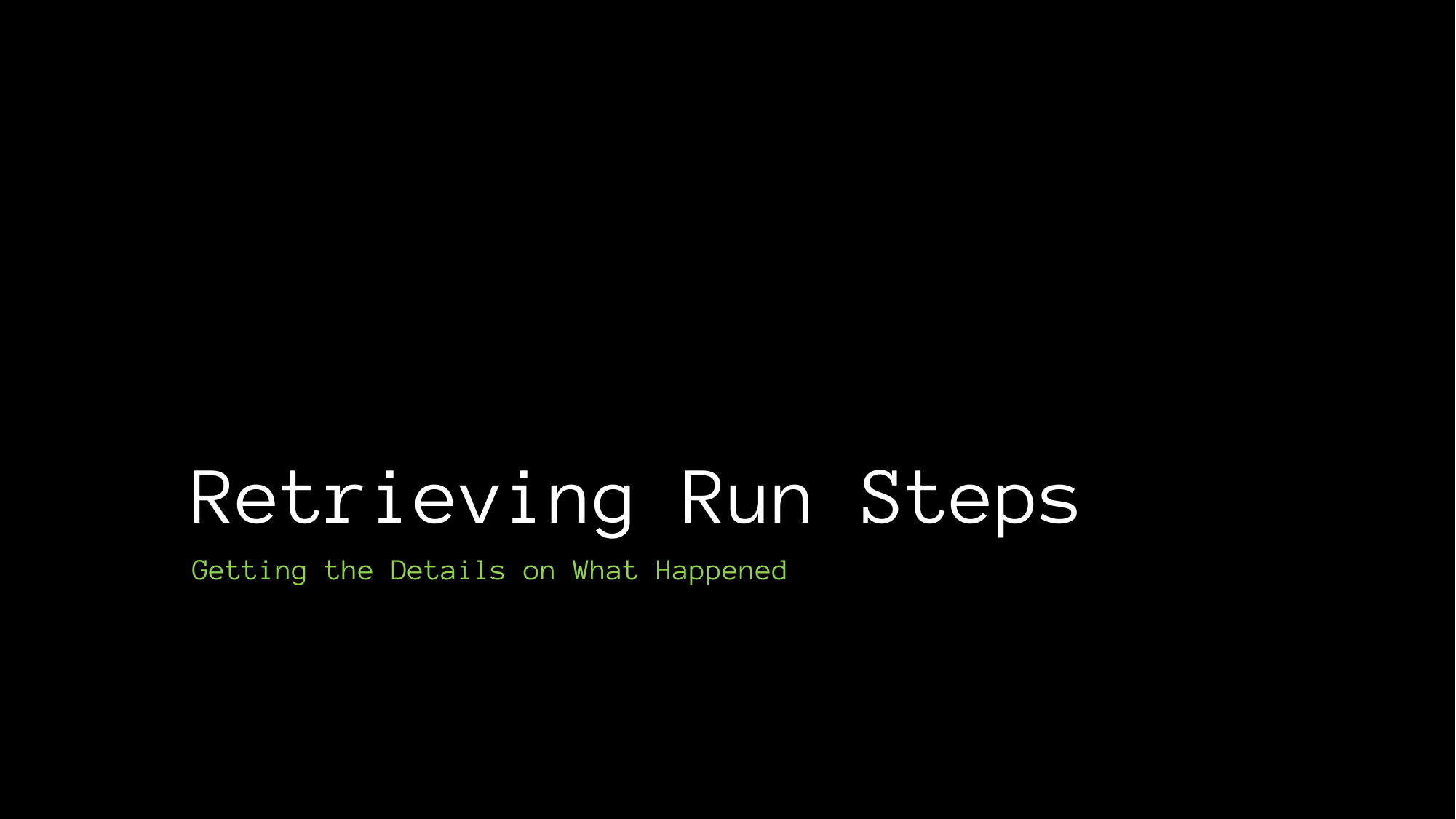

# Retrieving Run Steps
Getting the Details on What Happened